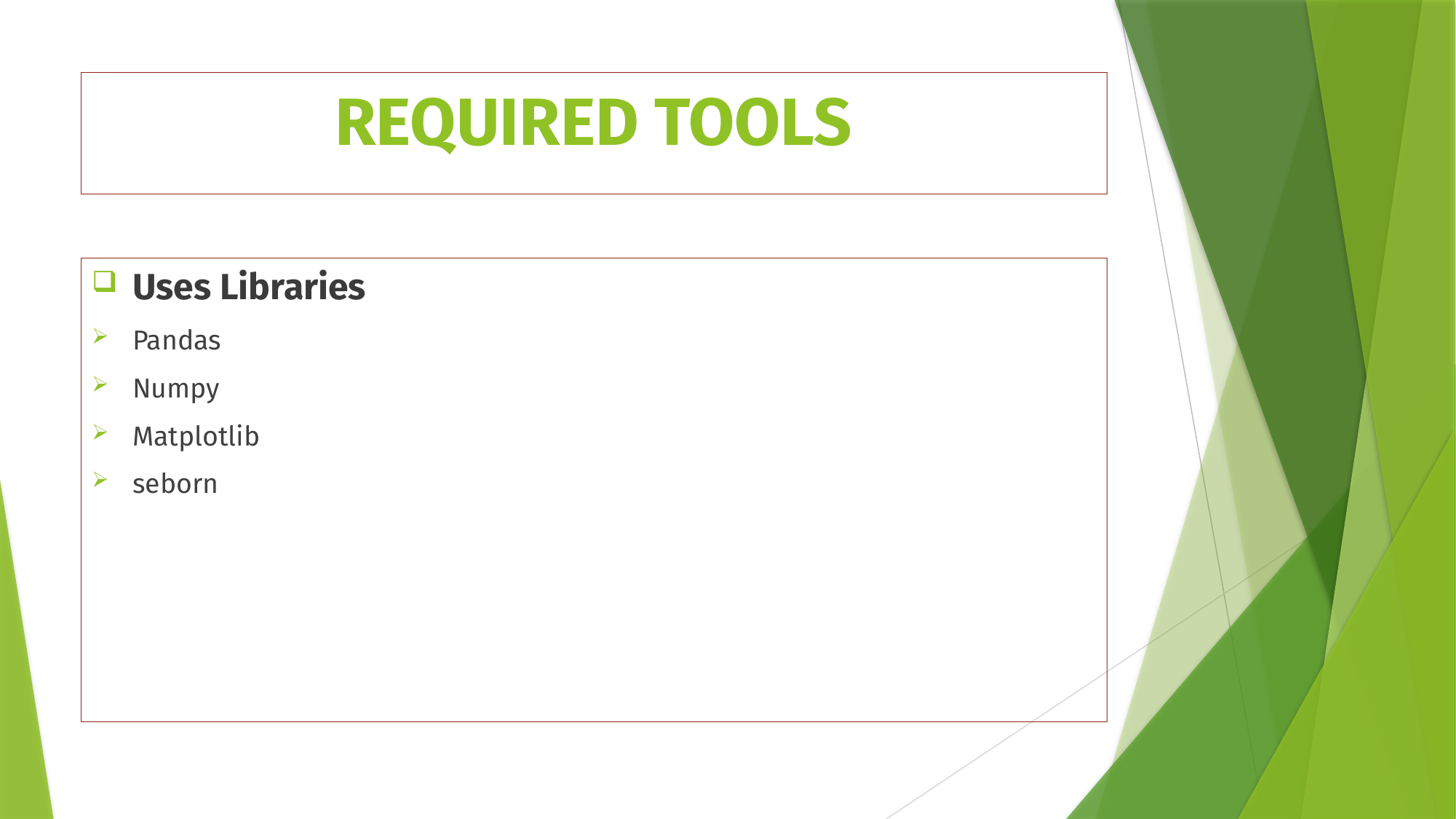

# REQUIRED TOOLS
Uses Libraries
Pandas
Numpy
Matplotlib
seborn